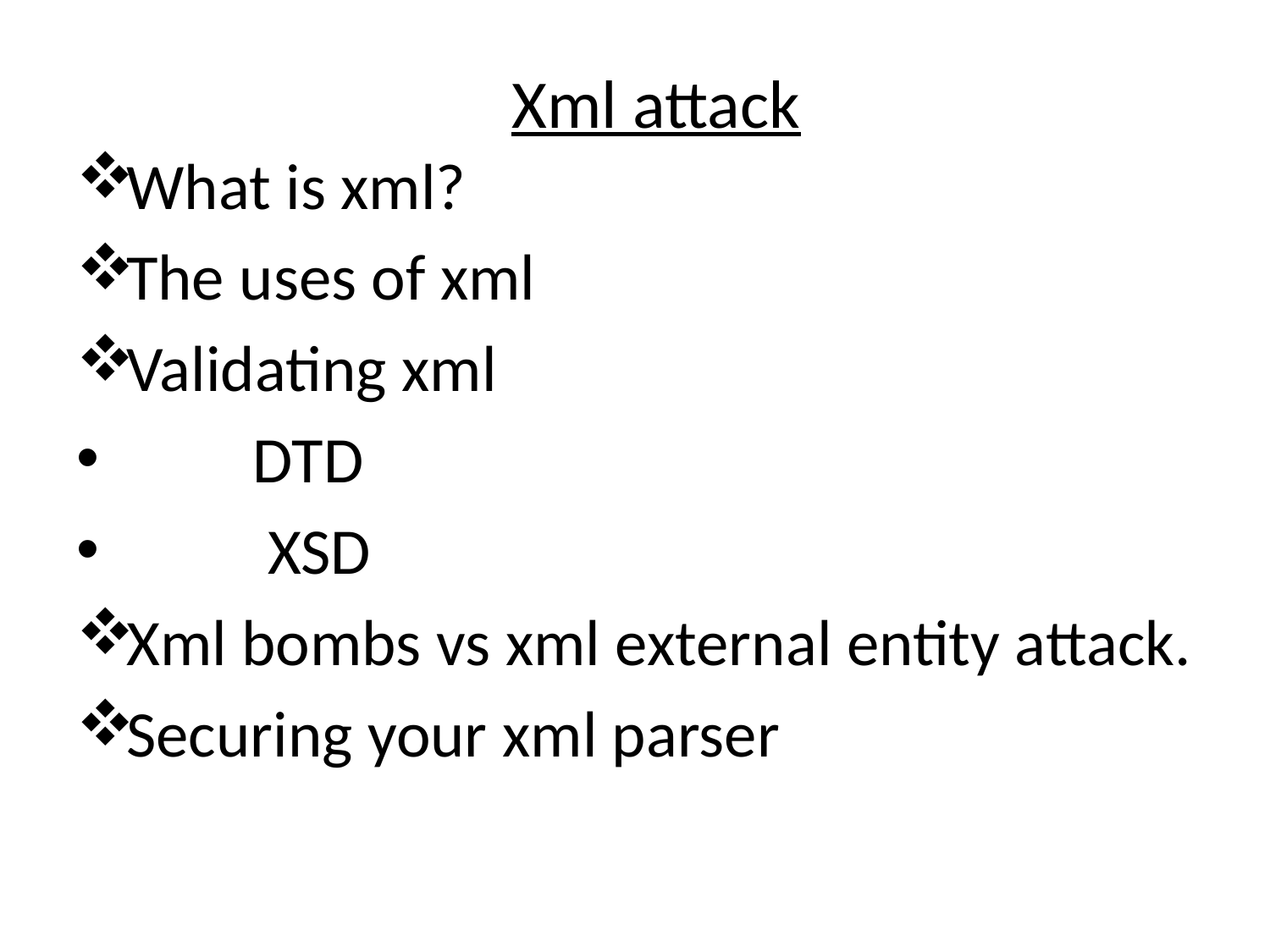

# Xml attack
What is xml?
The uses of xml
Validating xml
         DTD
          XSD
Xml bombs vs xml external entity attack.
Securing your xml parser